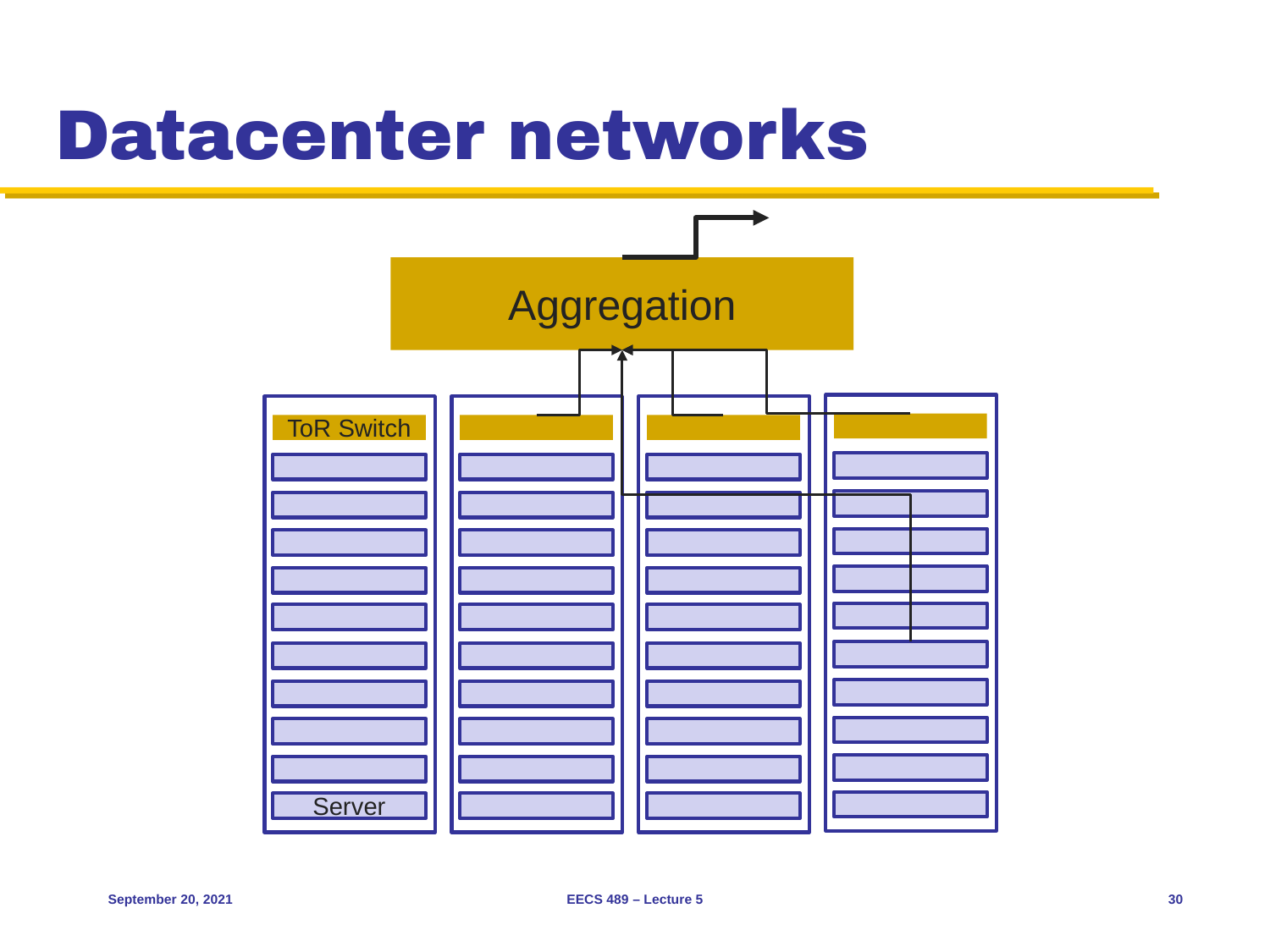

# Datacenter networks
Aggregation

ToR Switch

Server
September 20, 2021
EECS 489 – Lecture 5
30